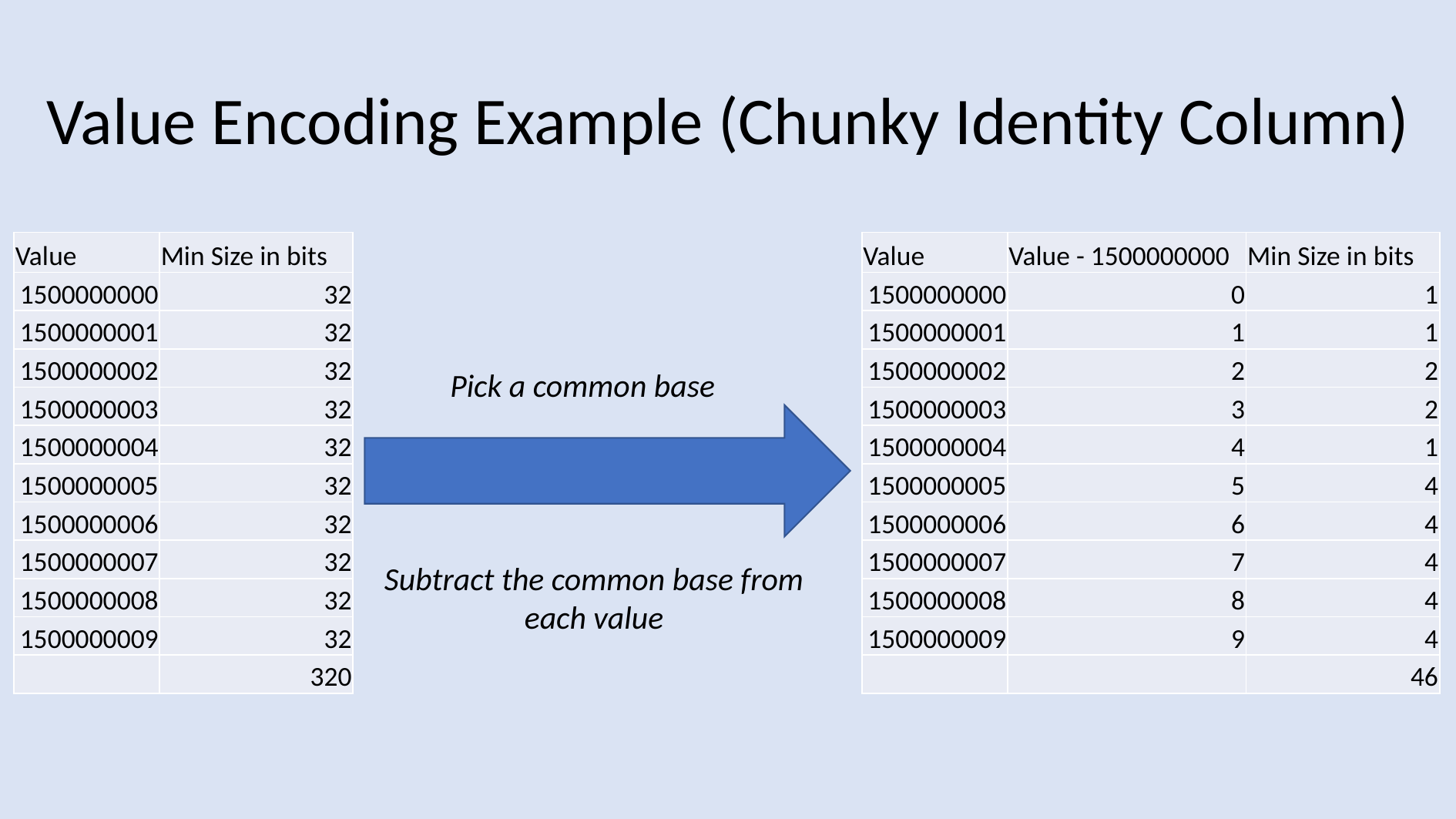

# Value Encoding Example (Chunky Identity Column)
| Value | Min Size in bits |
| --- | --- |
| 1500000000 | 32 |
| 1500000001 | 32 |
| 1500000002 | 32 |
| 1500000003 | 32 |
| 1500000004 | 32 |
| 1500000005 | 32 |
| 1500000006 | 32 |
| 1500000007 | 32 |
| 1500000008 | 32 |
| 1500000009 | 32 |
|  | 320 |
| Value | Value - 1500000000 | Min Size in bits |
| --- | --- | --- |
| 1500000000 | 0 | 1 |
| 1500000001 | 1 | 1 |
| 1500000002 | 2 | 2 |
| 1500000003 | 3 | 2 |
| 1500000004 | 4 | 1 |
| 1500000005 | 5 | 4 |
| 1500000006 | 6 | 4 |
| 1500000007 | 7 | 4 |
| 1500000008 | 8 | 4 |
| 1500000009 | 9 | 4 |
|  |  | 46 |
Pick a common base

Subtract the common base from
each value